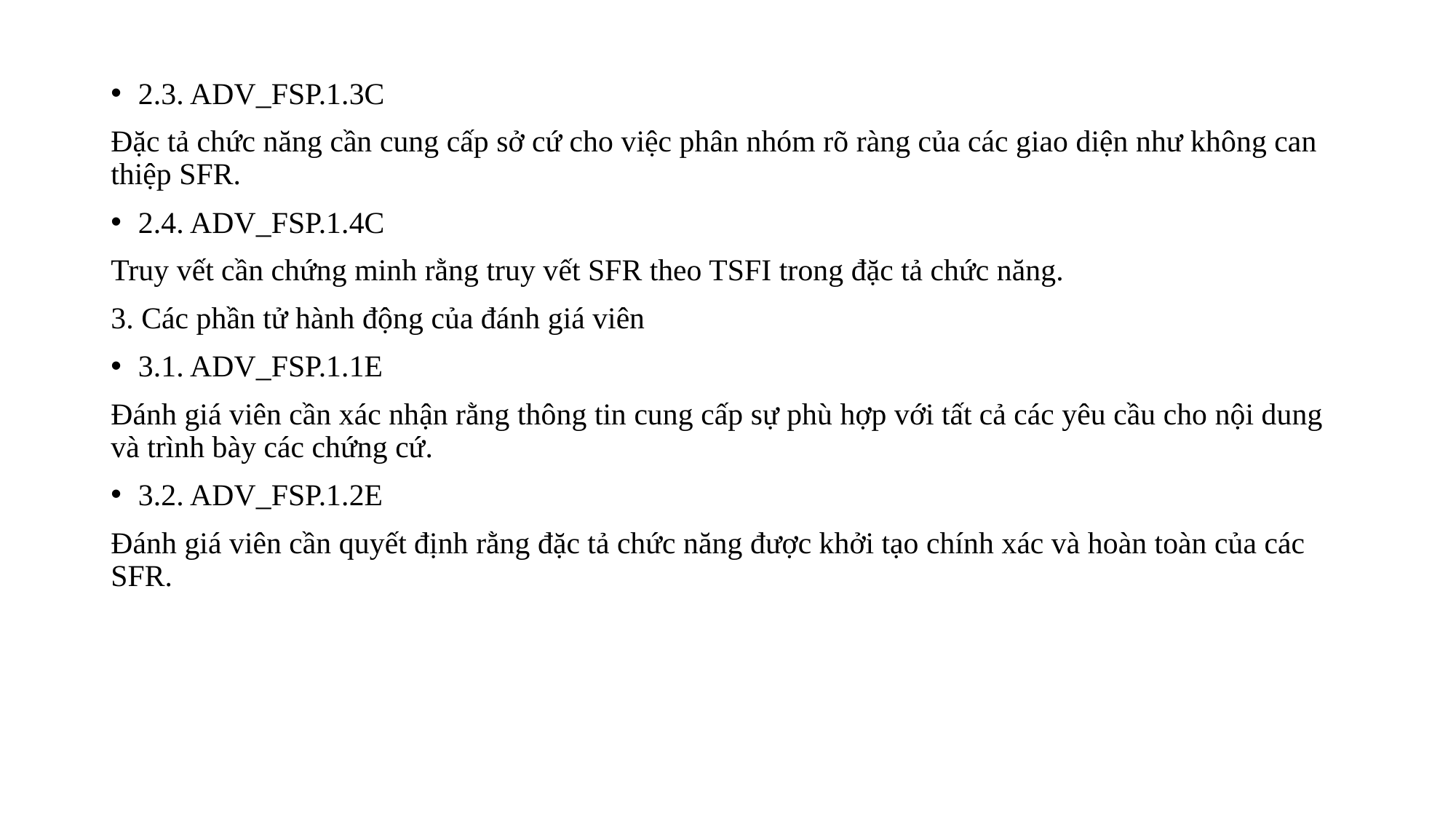

#
2.3. ADV_FSP.1.3C
Đặc tả chức năng cần cung cấp sở cứ cho việc phân nhóm rõ ràng của các giao diện như không can thiệp SFR.
2.4. ADV_FSP.1.4C
Truy vết cần chứng minh rằng truy vết SFR theo TSFI trong đặc tả chức năng.
3. Các phần tử hành động của đánh giá viên
3.1. ADV_FSP.1.1E
Đánh giá viên cần xác nhận rằng thông tin cung cấp sự phù hợp với tất cả các yêu cầu cho nội dung và trình bày các chứng cứ.
3.2. ADV_FSP.1.2E
Đánh giá viên cần quyết định rằng đặc tả chức năng được khởi tạo chính xác và hoàn toàn của các SFR.